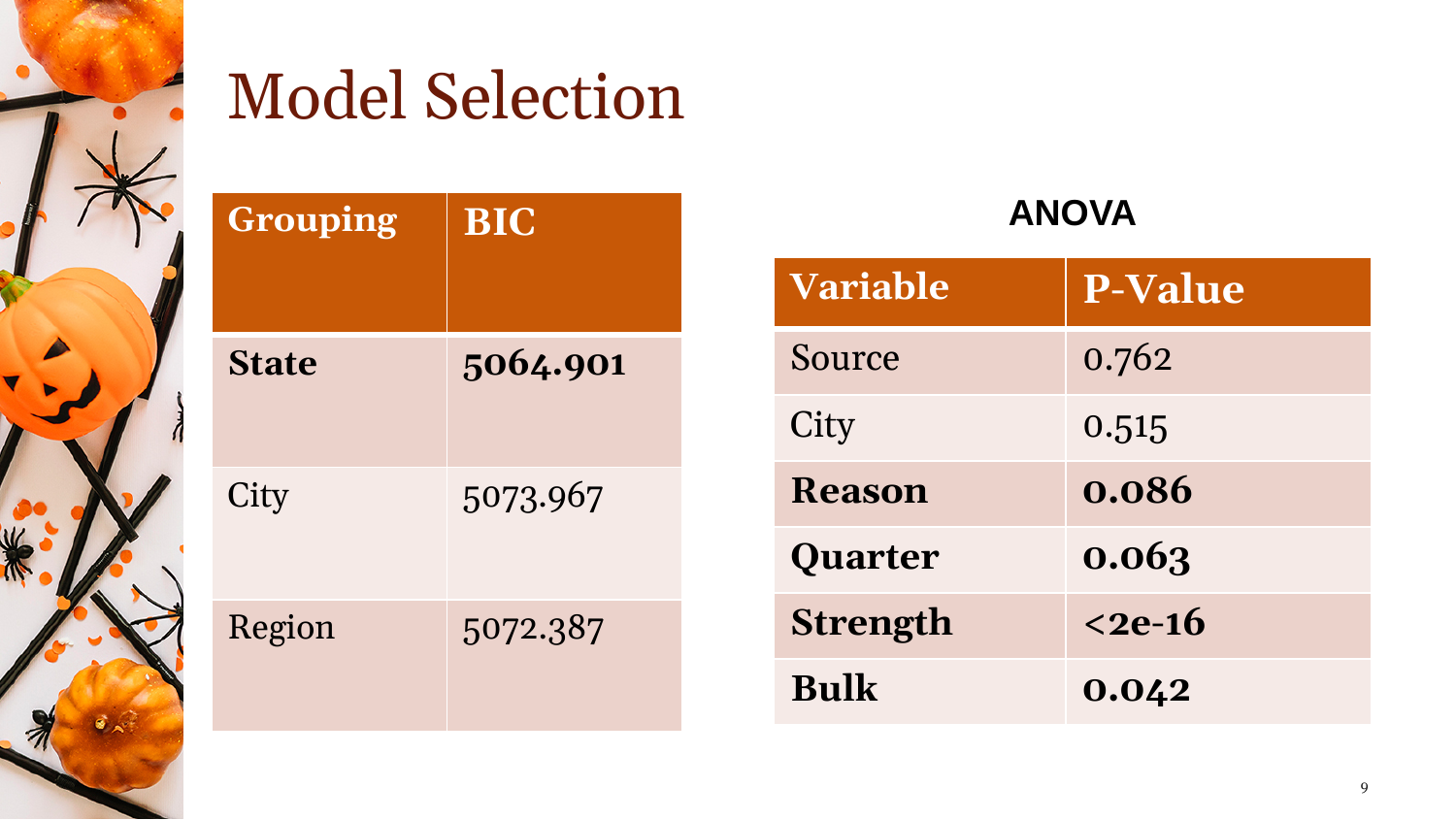

# Model Selection
ANOVA
| Grouping | BIC |
| --- | --- |
| State | 5064.901 |
| City | 5073.967 |
| Region | 5072.387 |
| Variable | P-Value |
| --- | --- |
| Source | 0.762 |
| City | 0.515 |
| Reason | 0.086 |
| Quarter | 0.063 |
| Strength | <2e-16 |
| Bulk | 0.042 |
9